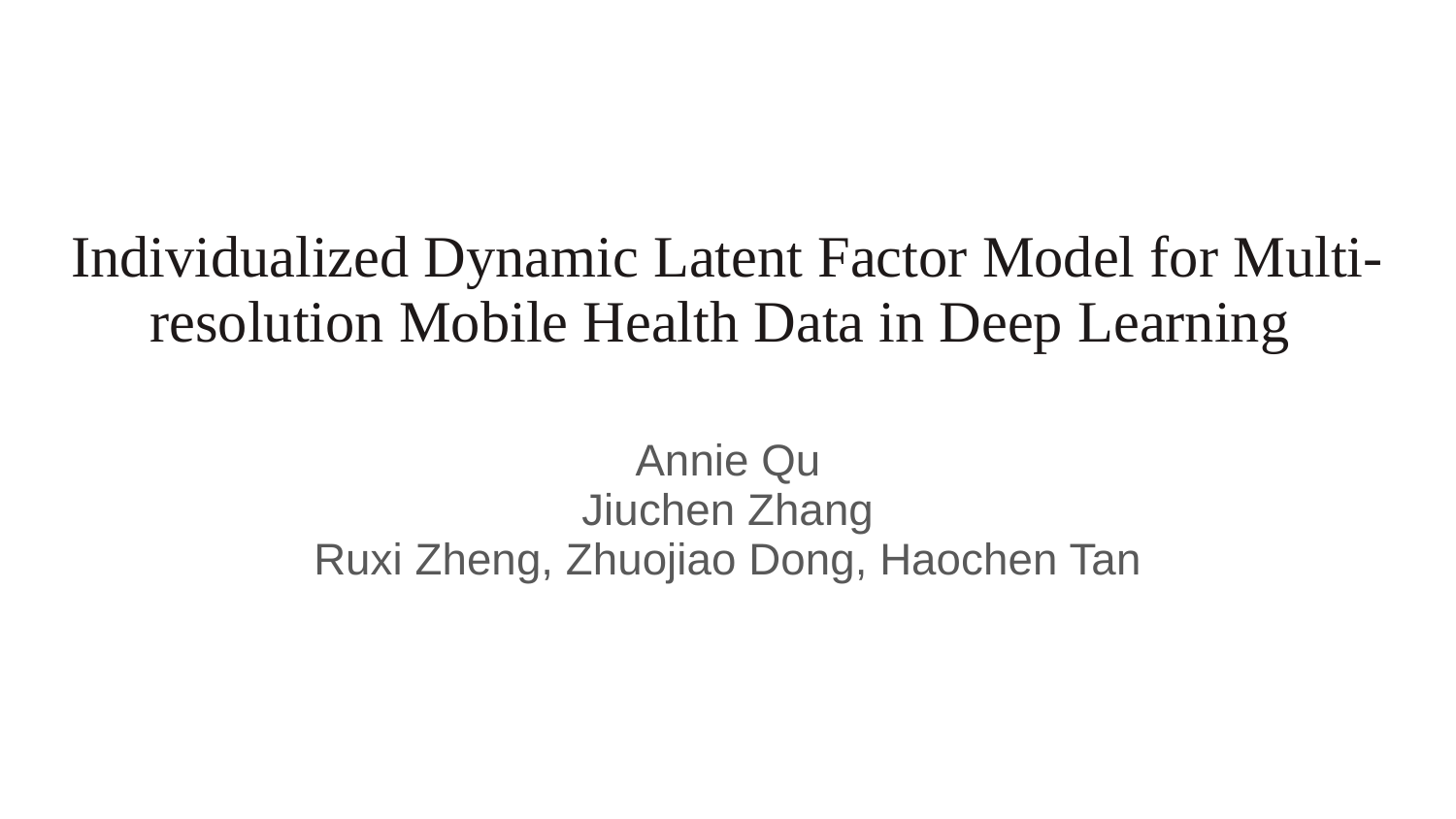

# Individualized Dynamic Latent Factor Model for Multi-resolution Mobile Health Data in Deep Learning
Annie Qu
Jiuchen Zhang
Ruxi Zheng, Zhuojiao Dong, Haochen Tan